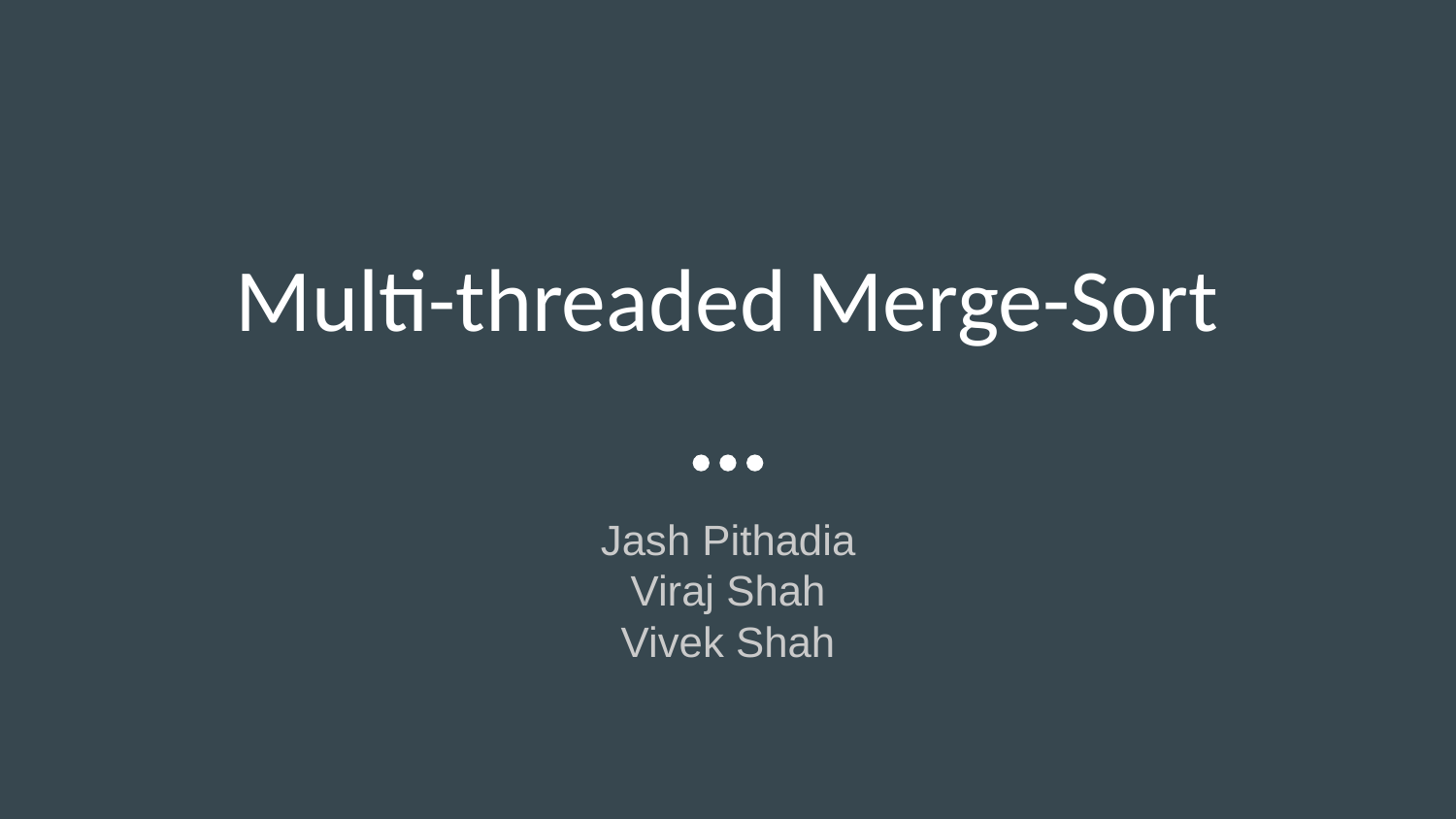

# Multi-threaded Merge-Sort
Jash Pithadia
Viraj Shah
Vivek Shah